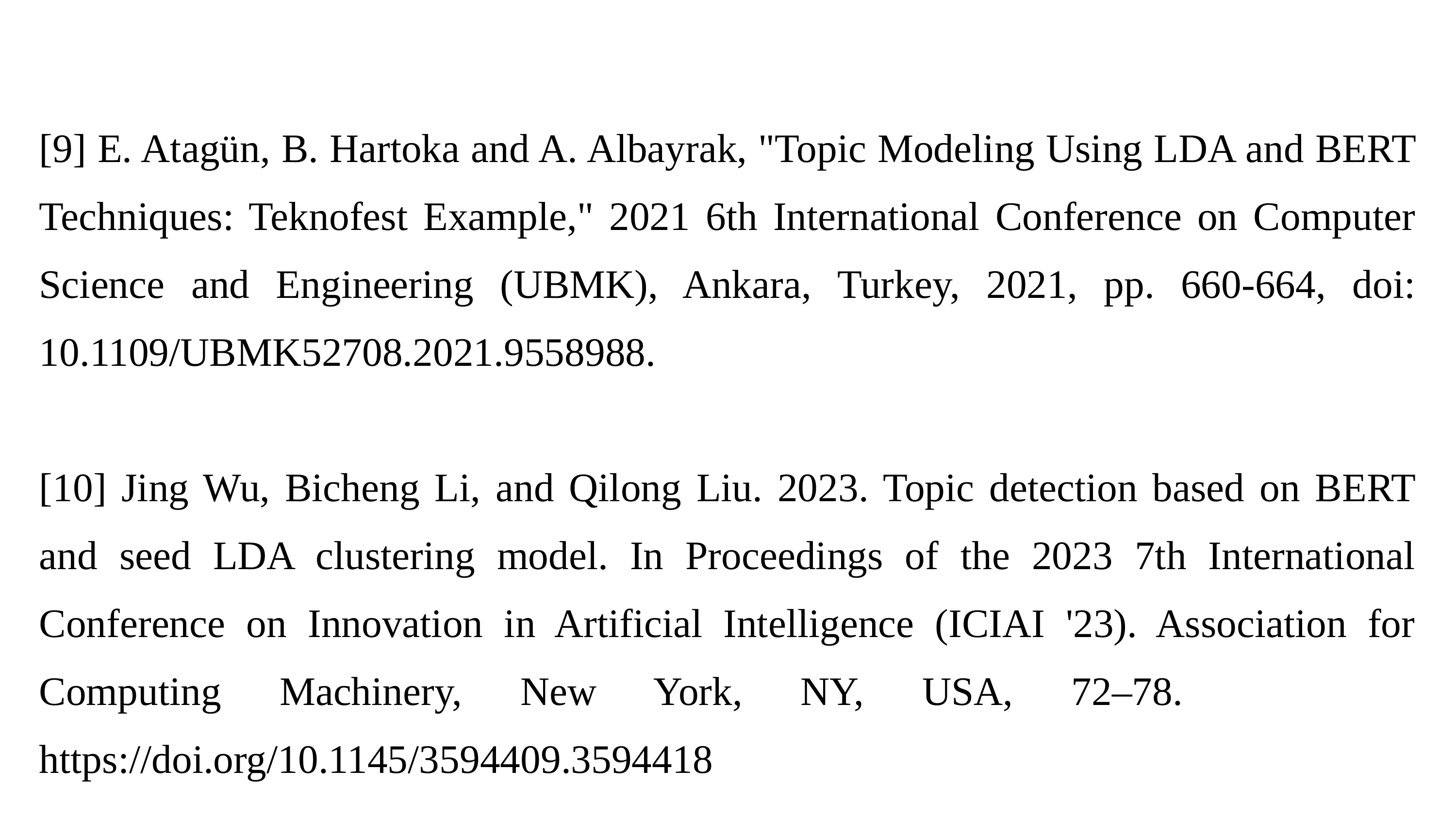

[9] E. Atagün, B. Hartoka and A. Albayrak, "Topic Modeling Using LDA and BERT Techniques: Teknofest Example," 2021 6th International Conference on Computer Science and Engineering (UBMK), Ankara, Turkey, 2021, pp. 660-664, doi: 10.1109/UBMK52708.2021.9558988.

[10] Jing Wu, Bicheng Li, and Qilong Liu. 2023. Topic detection based on BERT and seed LDA clustering model. In Proceedings of the 2023 7th International Conference on Innovation in Artificial Intelligence (ICIAI '23). Association for Computing Machinery, New York, NY, USA, 72–78.     https://doi.org/10.1145/3594409.3594418